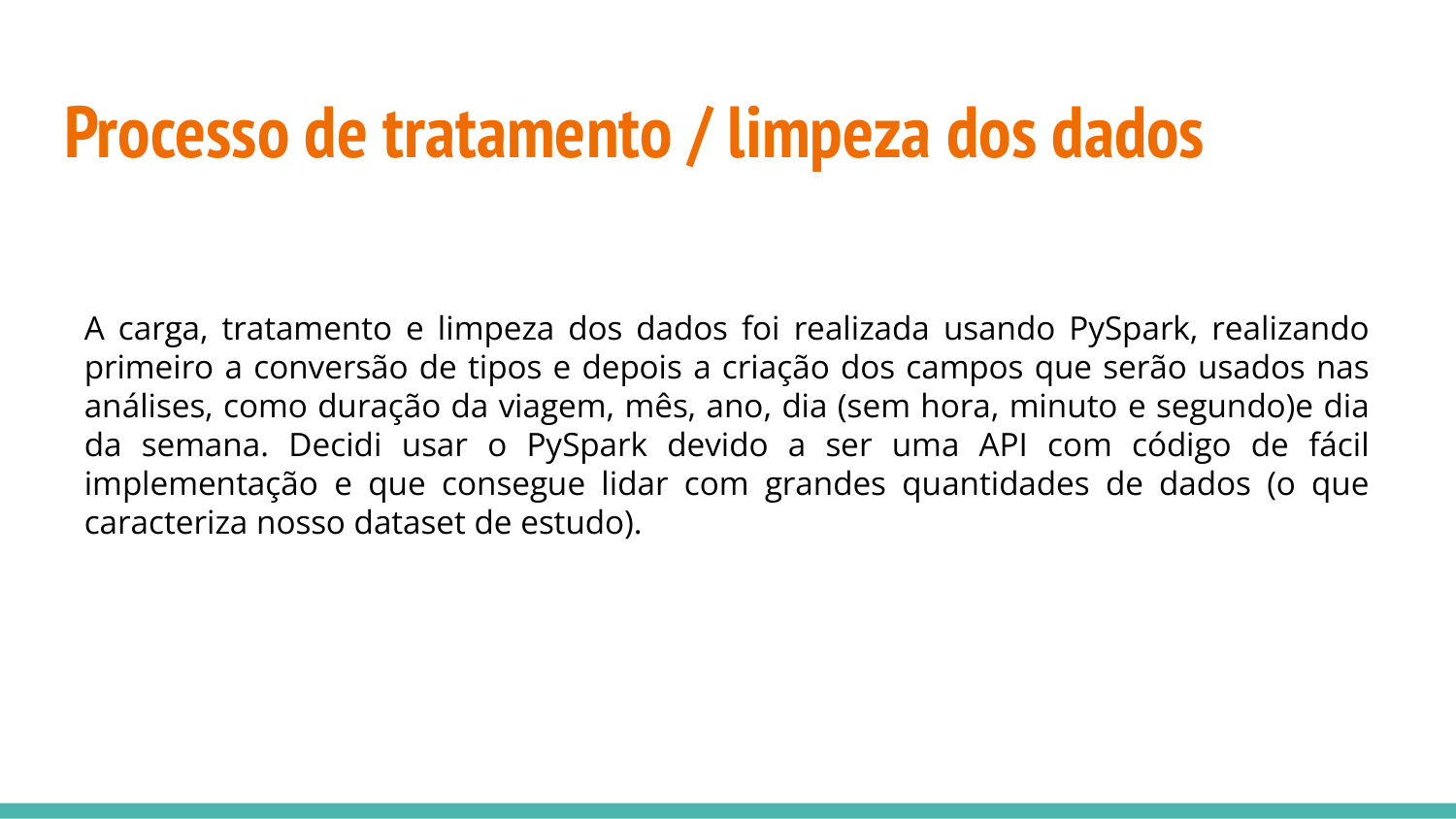

# Processo de tratamento / limpeza dos dados

A carga, tratamento e limpeza dos dados foi realizada usando PySpark, realizando primeiro a conversão de tipos e depois a criação dos campos que serão usados nas análises, como duração da viagem, mês, ano, dia (sem hora, minuto e segundo)e dia da semana. Decidi usar o PySpark devido a ser uma API com código de fácil implementação e que consegue lidar com grandes quantidades de dados (o que caracteriza nosso dataset de estudo).